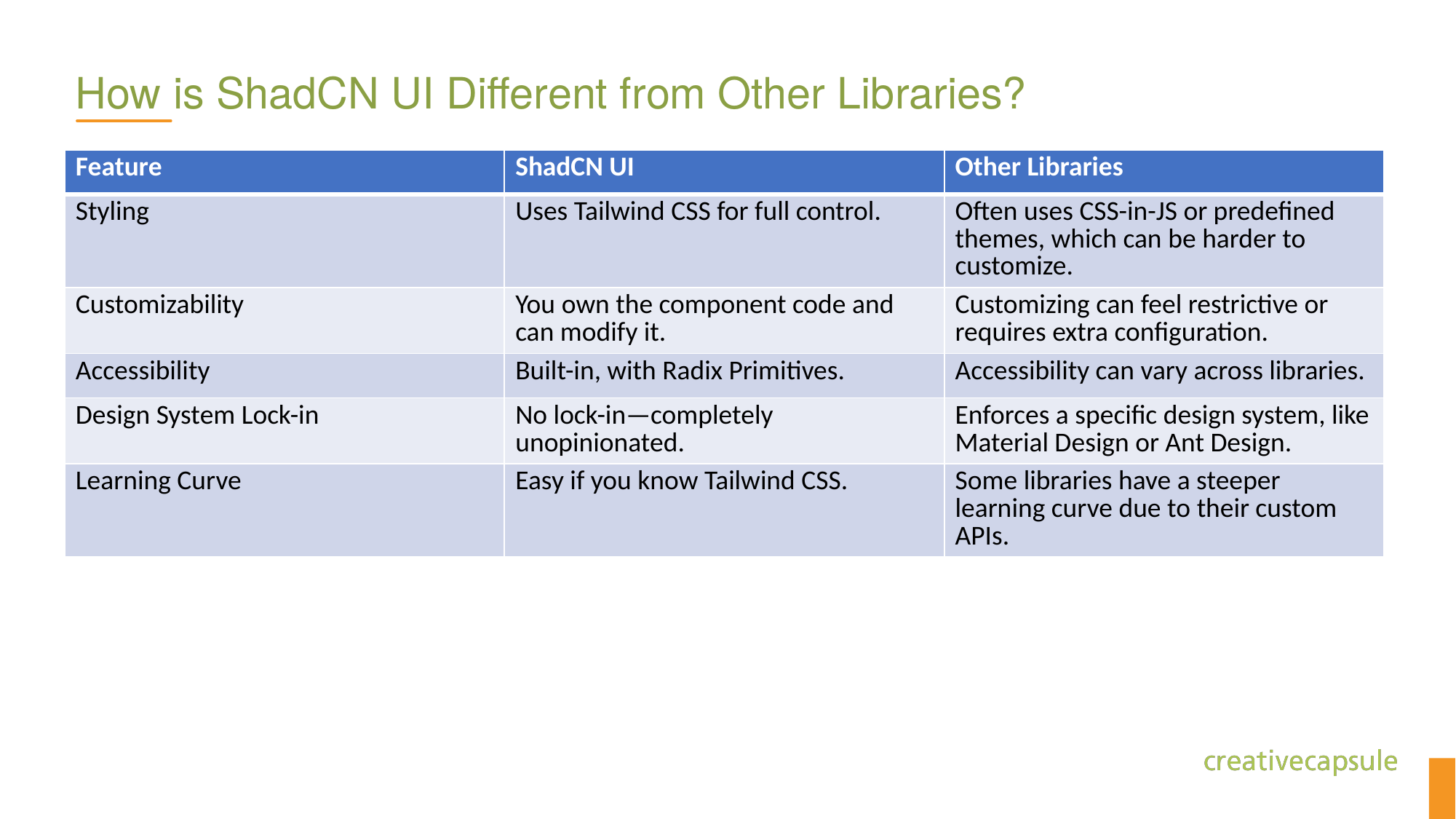

# How is ShadCN UI Different from Other Libraries?
| Feature | ShadCN UI | Other Libraries |
| --- | --- | --- |
| Styling | Uses Tailwind CSS for full control. | Often uses CSS-in-JS or predefined themes, which can be harder to customize. |
| Customizability | You own the component code and can modify it. | Customizing can feel restrictive or requires extra configuration. |
| Accessibility | Built-in, with Radix Primitives. | Accessibility can vary across libraries. |
| Design System Lock-in | No lock-in—completely unopinionated. | Enforces a specific design system, like Material Design or Ant Design. |
| Learning Curve | Easy if you know Tailwind CSS. | Some libraries have a steeper learning curve due to their custom APIs. |